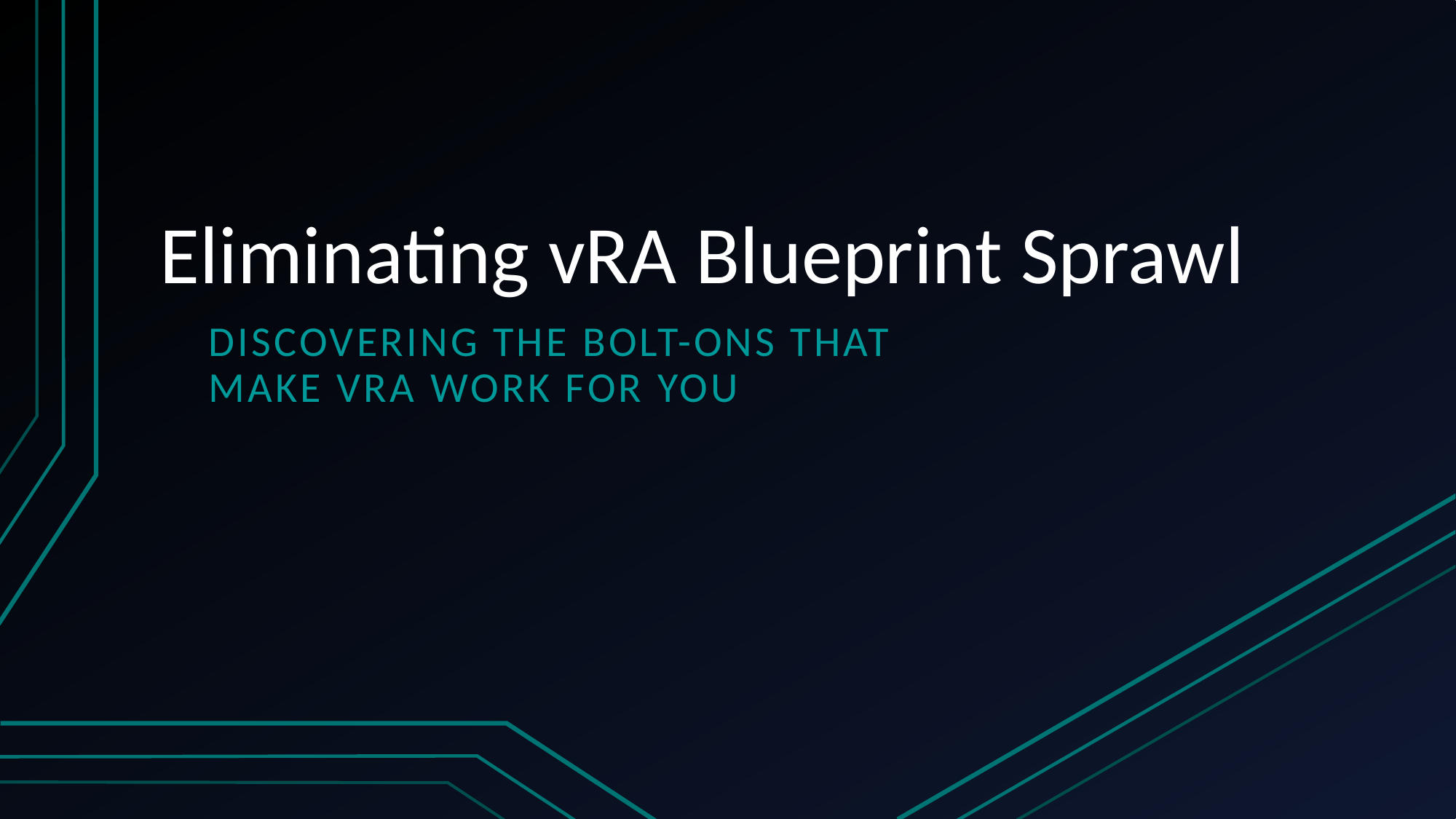

# Eliminating vRA Blueprint Sprawl
Discovering the bolt-ons that make vRA work for you